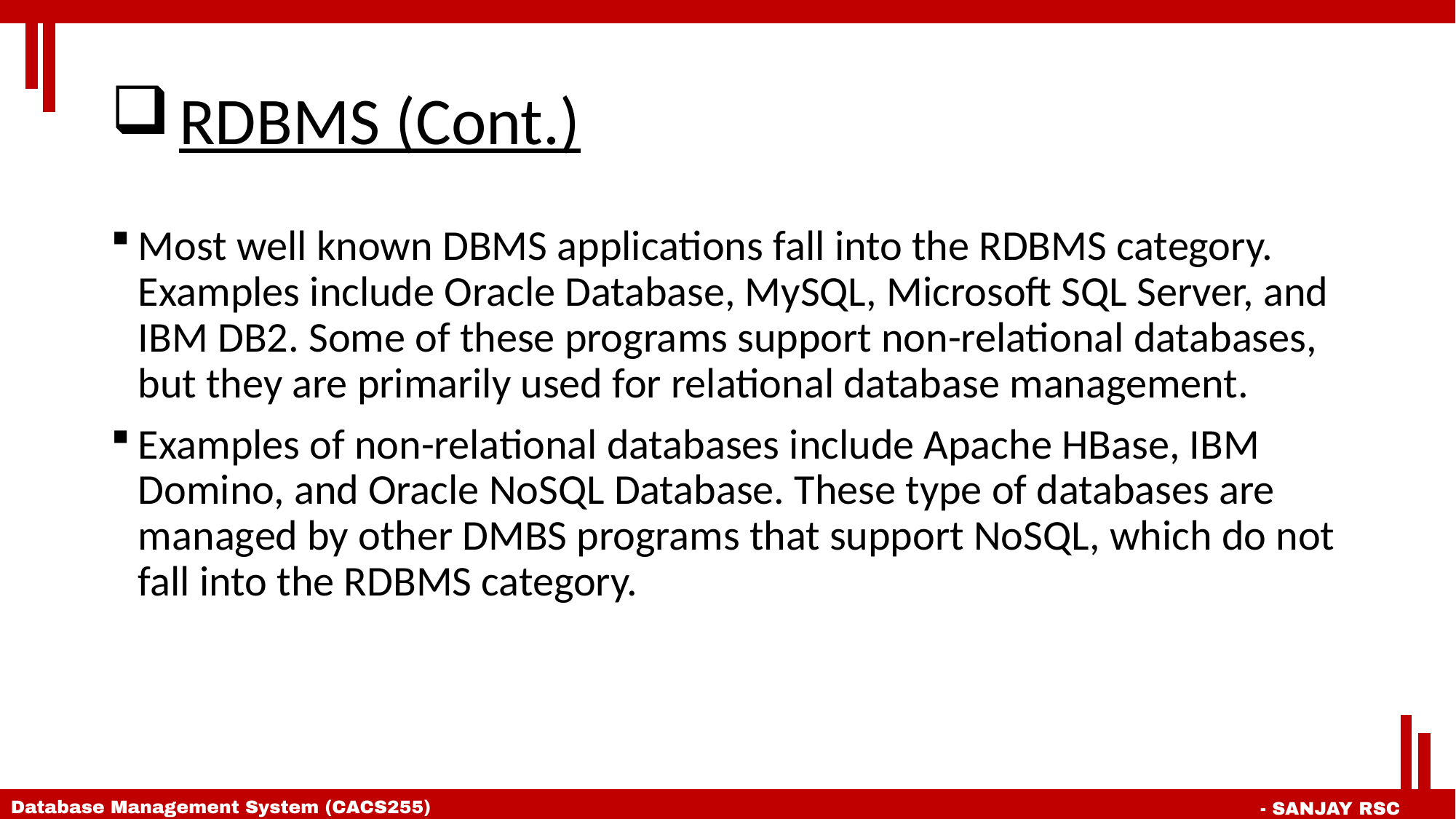

# RDBMS (Cont.)
Most well known DBMS applications fall into the RDBMS category. Examples include Oracle Database, MySQL, Microsoft SQL Server, and IBM DB2. Some of these programs support non-relational databases, but they are primarily used for relational database management.
Examples of non-relational databases include Apache HBase, IBM Domino, and Oracle NoSQL Database. These type of databases are managed by other DMBS programs that support NoSQL, which do not fall into the RDBMS category.